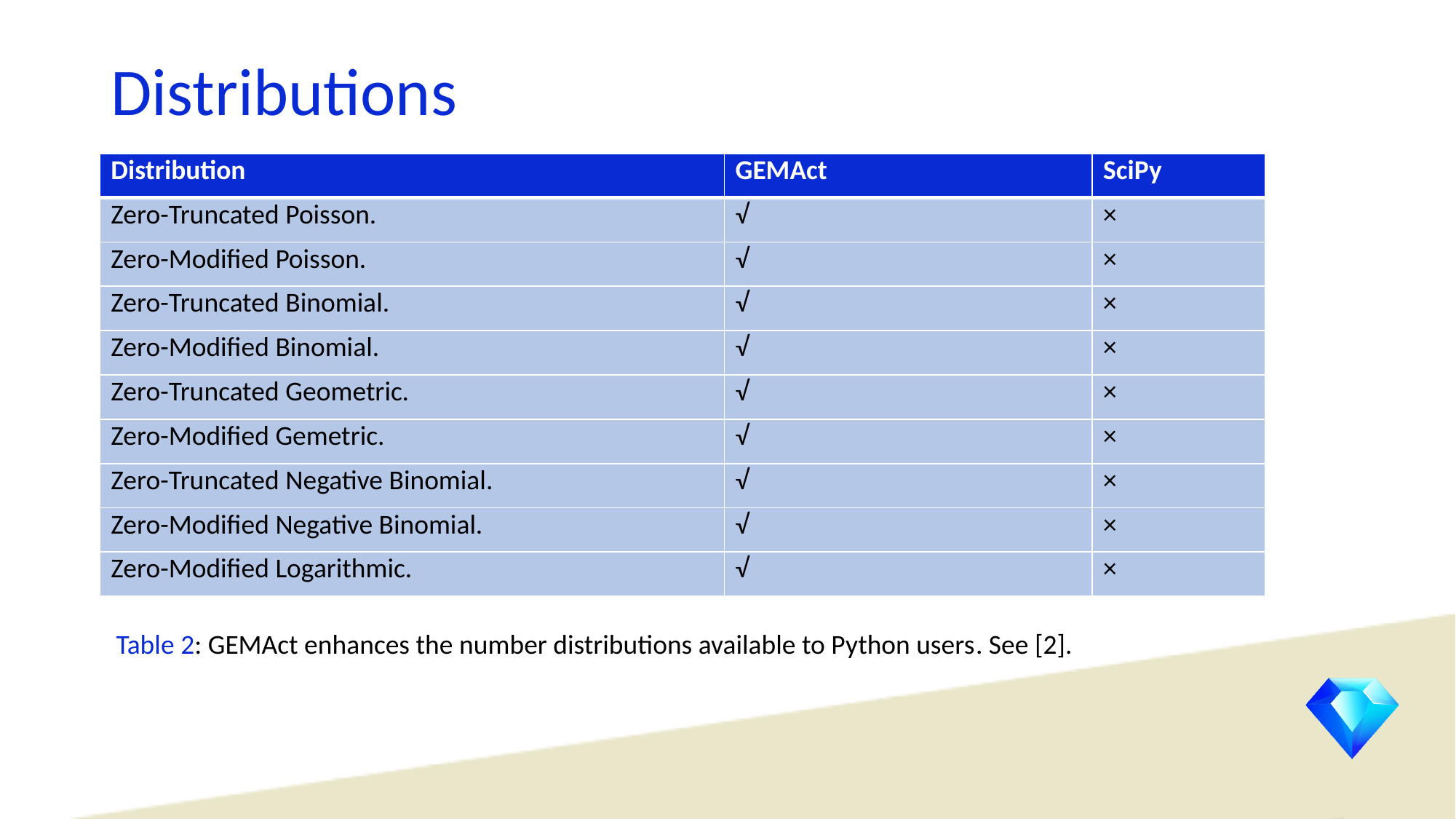

# Distributions
| Distribution | GEMAct | SciPy |
| --- | --- | --- |
| Zero-Truncated Poisson. | √ | × |
| Zero-Modified Poisson. | √ | × |
| Zero-Truncated Binomial. | √ | × |
| Zero-Modified Binomial. | √ | × |
| Zero-Truncated Geometric. | √ | × |
| Zero-Modified Gemetric. | √ | × |
| Zero-Truncated Negative Binomial. | √ | × |
| Zero-Modified Negative Binomial. | √ | × |
| Zero-Modified Logarithmic. | √ | × |
Table 2: GEMAct enhances the number distributions available to Python users. See [2].